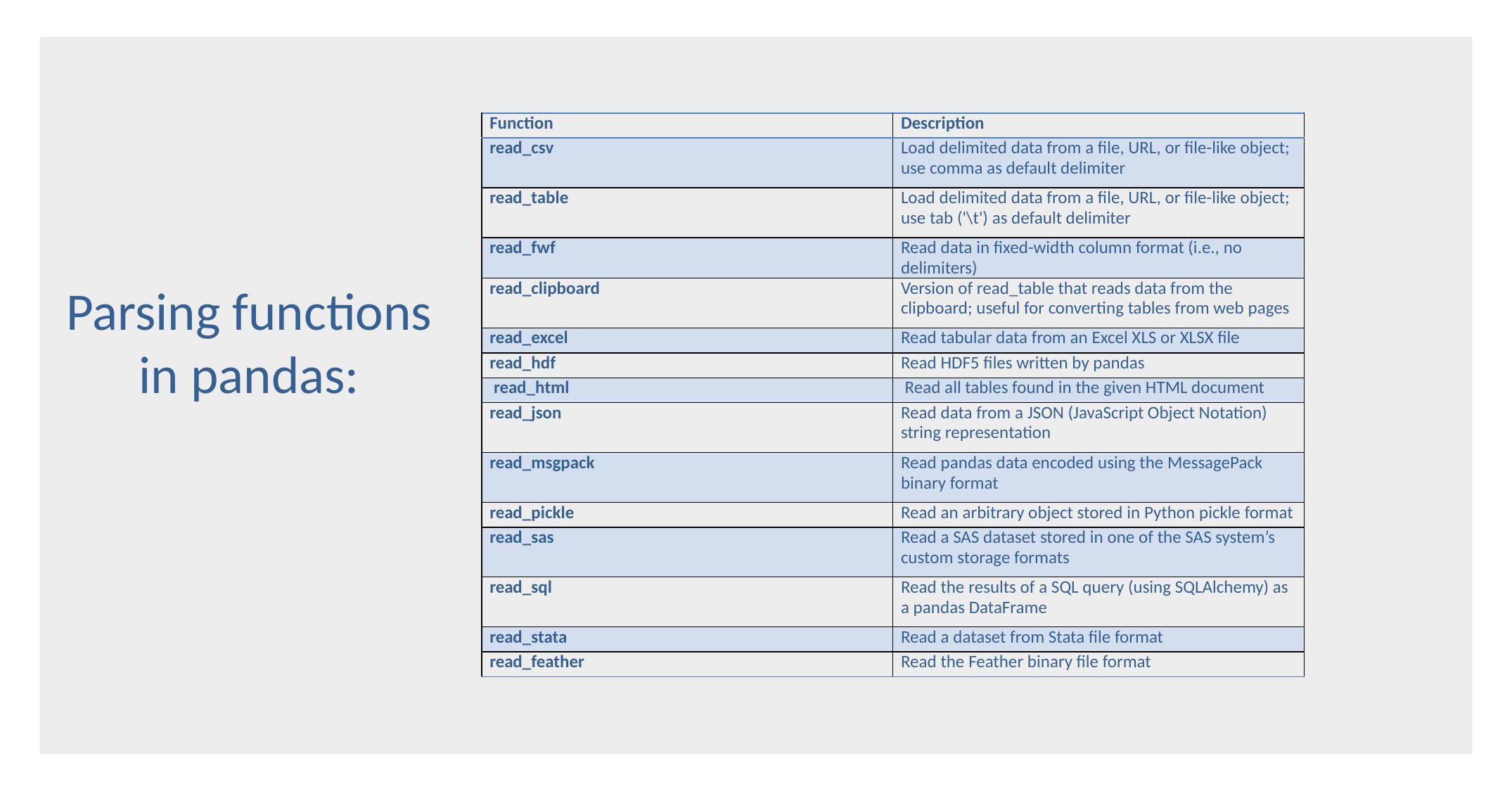

| Function | Description |
| --- | --- |
| read\_csv | Load delimited data from a file, URL, or file-like object; use comma as default delimiter |
| read\_table | Load delimited data from a file, URL, or file-like object; use tab ('\t') as default delimiter |
| read\_fwf | Read data in fixed-width column format (i.e., no delimiters) |
| read\_clipboard | Version of read\_table that reads data from the clipboard; useful for converting tables from web pages |
| read\_excel | Read tabular data from an Excel XLS or XLSX file |
| read\_hdf | Read HDF5 files written by pandas |
| read\_html | Read all tables found in the given HTML document |
| read\_json | Read data from a JSON (JavaScript Object Notation) string representation |
| read\_msgpack | Read pandas data encoded using the MessagePack binary format |
| read\_pickle | Read an arbitrary object stored in Python pickle format |
| read\_sas | Read a SAS dataset stored in one of the SAS system’s custom storage formats |
| read\_sql | Read the results of a SQL query (using SQLAlchemy) as a pandas DataFrame |
| read\_stata | Read a dataset from Stata file format |
| read\_feather | Read the Feather binary file format |
Parsing functions in pandas: